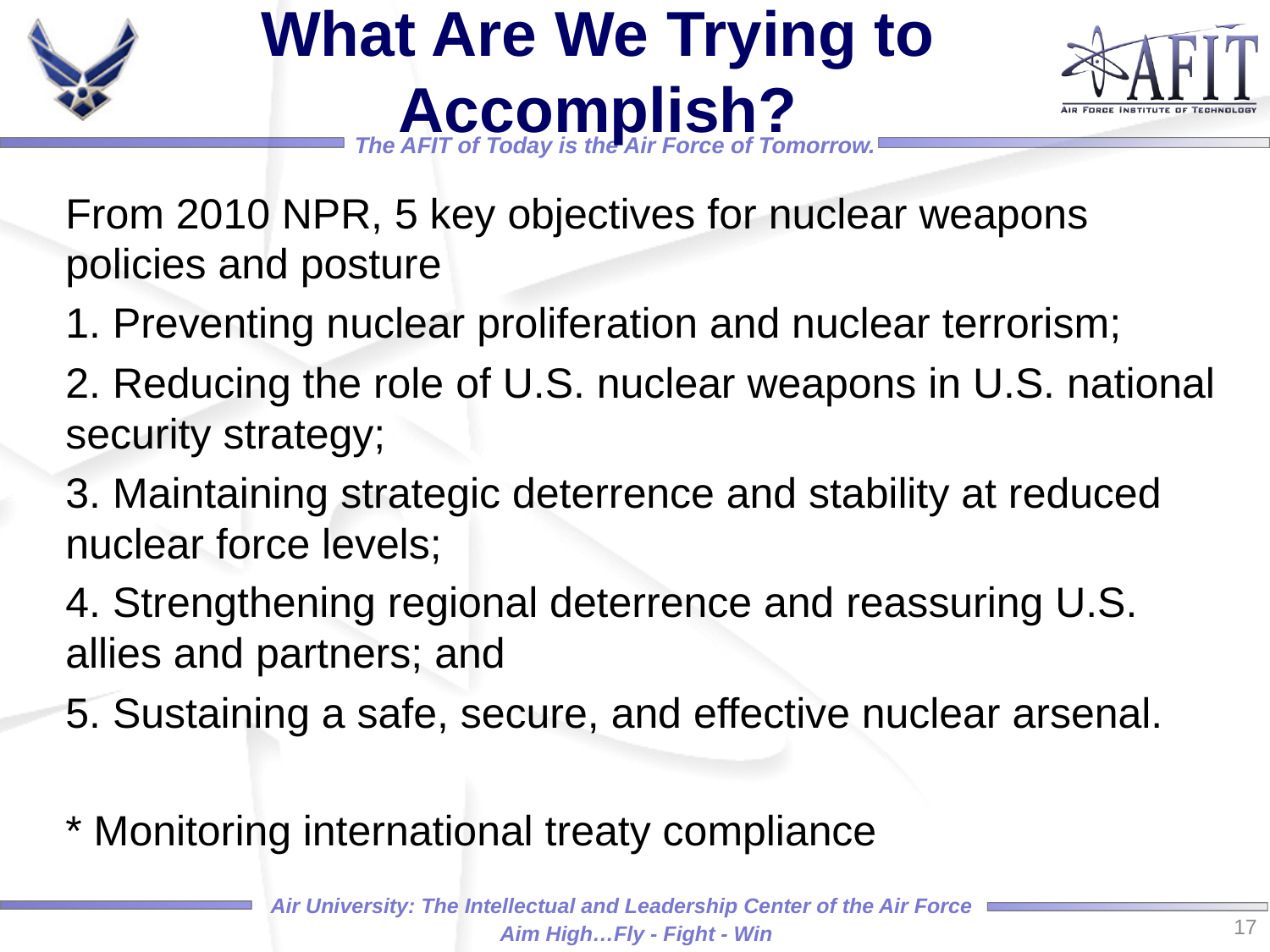

# What Are We Trying to Accomplish?

From 2010 NPR, 5 key objectives for nuclear weapons policies and posture
1. Preventing nuclear proliferation and nuclear terrorism;
2. Reducing the role of U.S. nuclear weapons in U.S. national security strategy;
3. Maintaining strategic deterrence and stability at reduced nuclear force levels;
4. Strengthening regional deterrence and reassuring U.S. allies and partners; and
5. Sustaining a safe, secure, and effective nuclear arsenal.

* Monitoring international treaty compliance
17